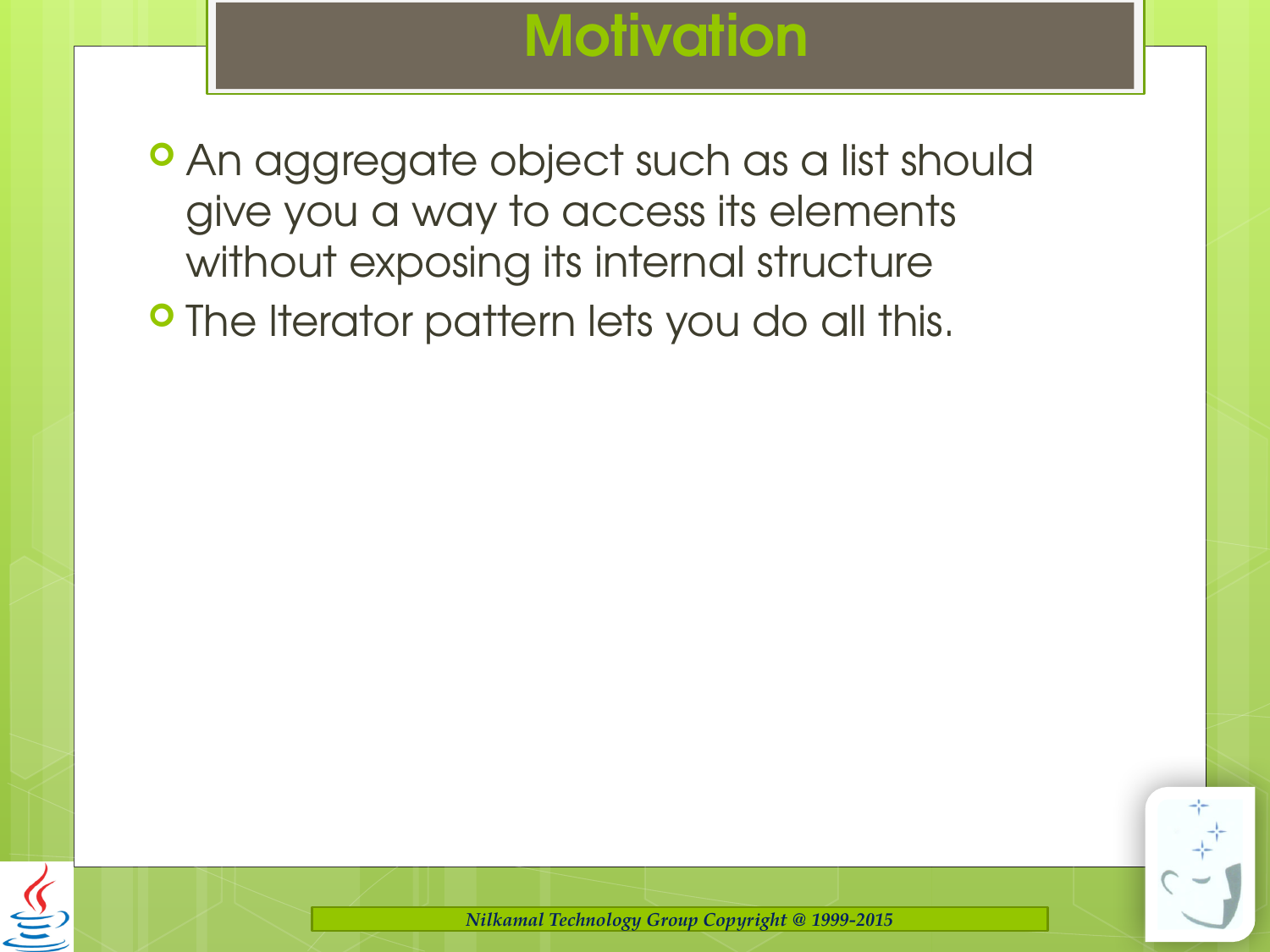

# Motivation
An aggregate object such as a list should give you a way to access its elements without exposing its internal structure
The Iterator pattern lets you do all this.